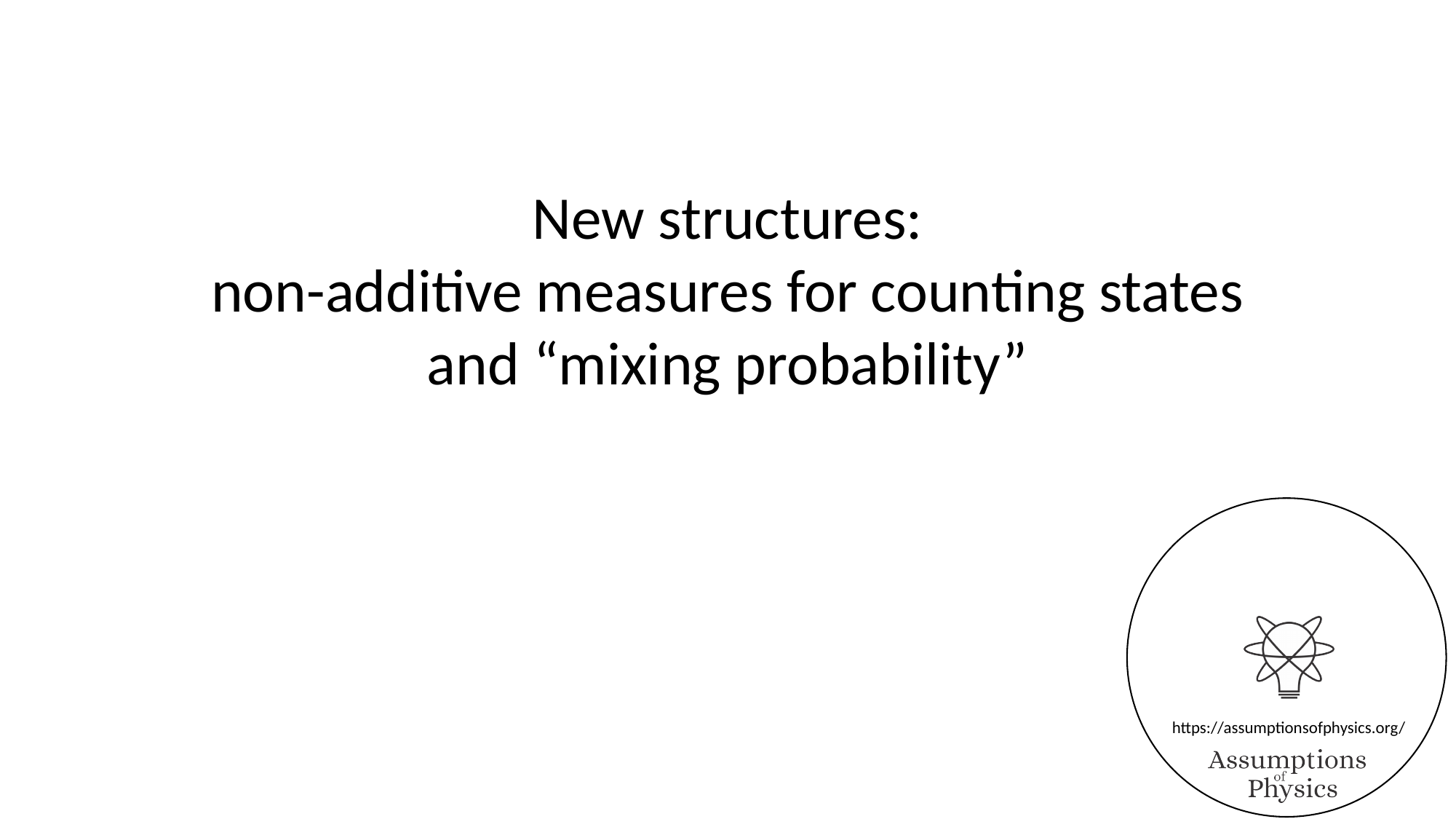

New structures:
non-additive measures for counting states
and “mixing probability”